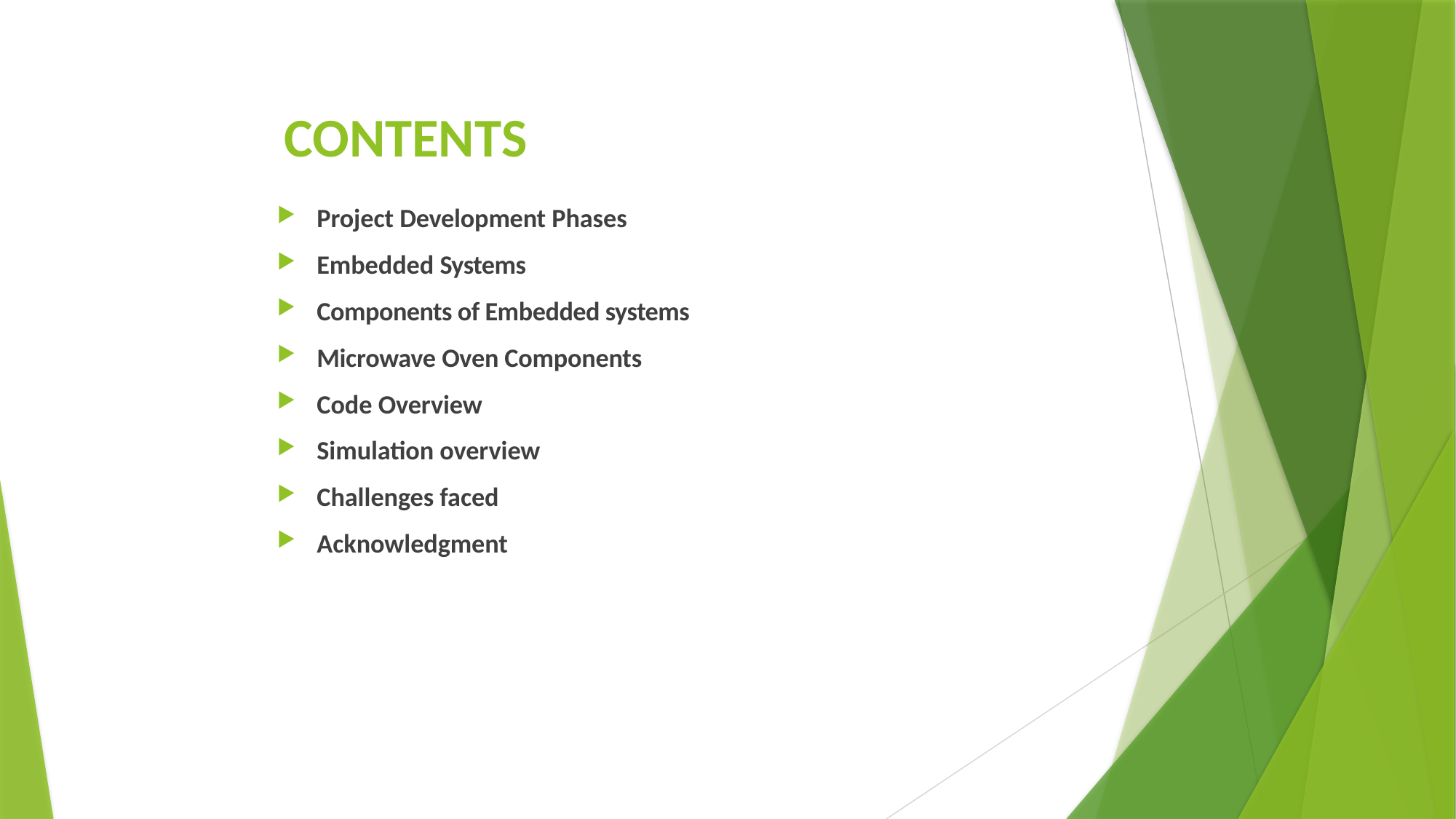

# CONTENTS
Project Development Phases
Embedded Systems
Components of Embedded systems
Microwave Oven Components
Code Overview
Simulation overview
Challenges faced
Acknowledgment